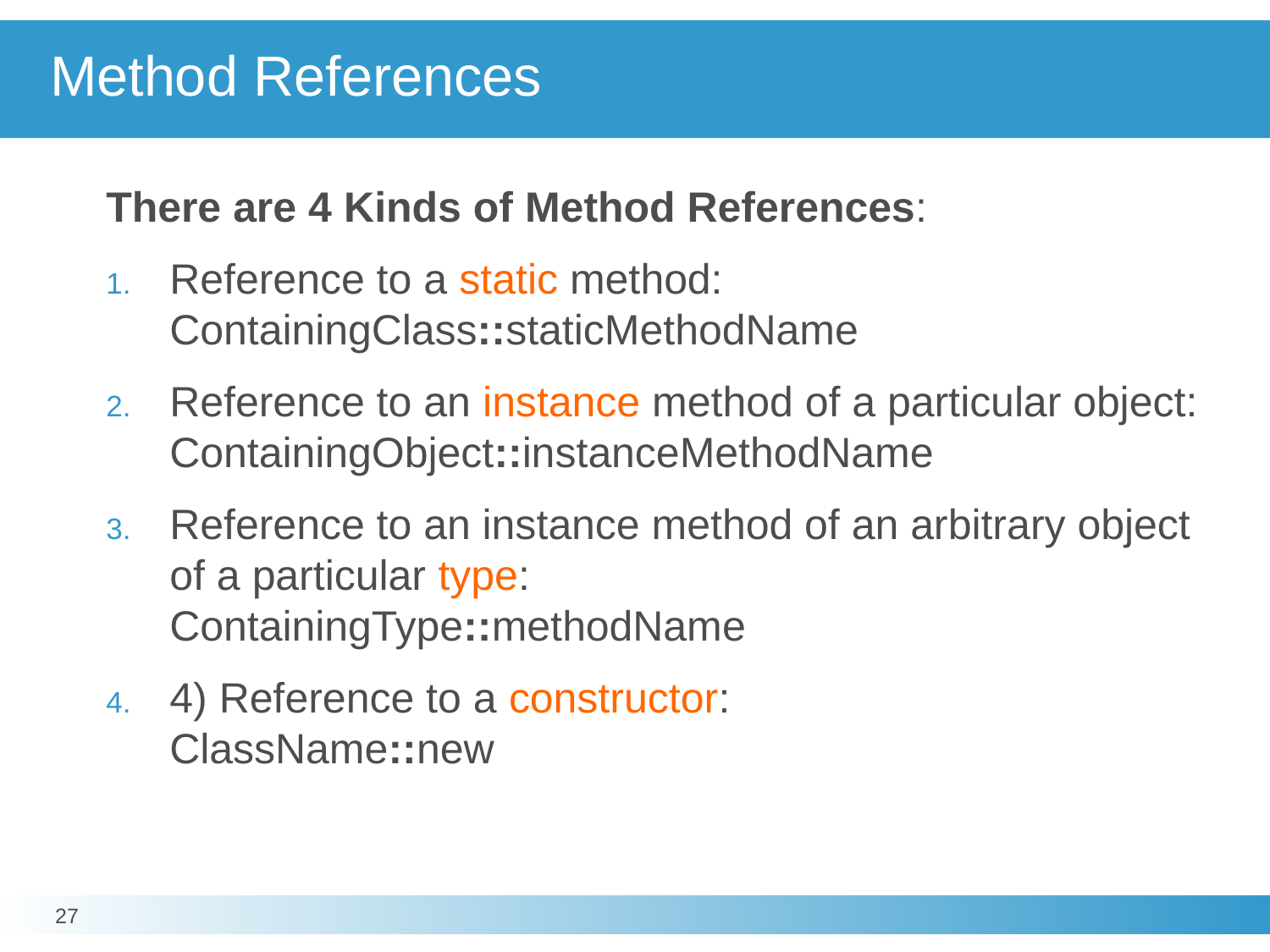

# Method References
There are 4 Kinds of Method References:
Reference to a static method:
ContainingClass::staticMethodName
Reference to an instance method of a particular object:
ContainingObject::instanceMethodName
Reference to an instance method of an arbitrary object of a particular type:
ContainingType::methodName
4) Reference to a constructor:
ClassName::new

27